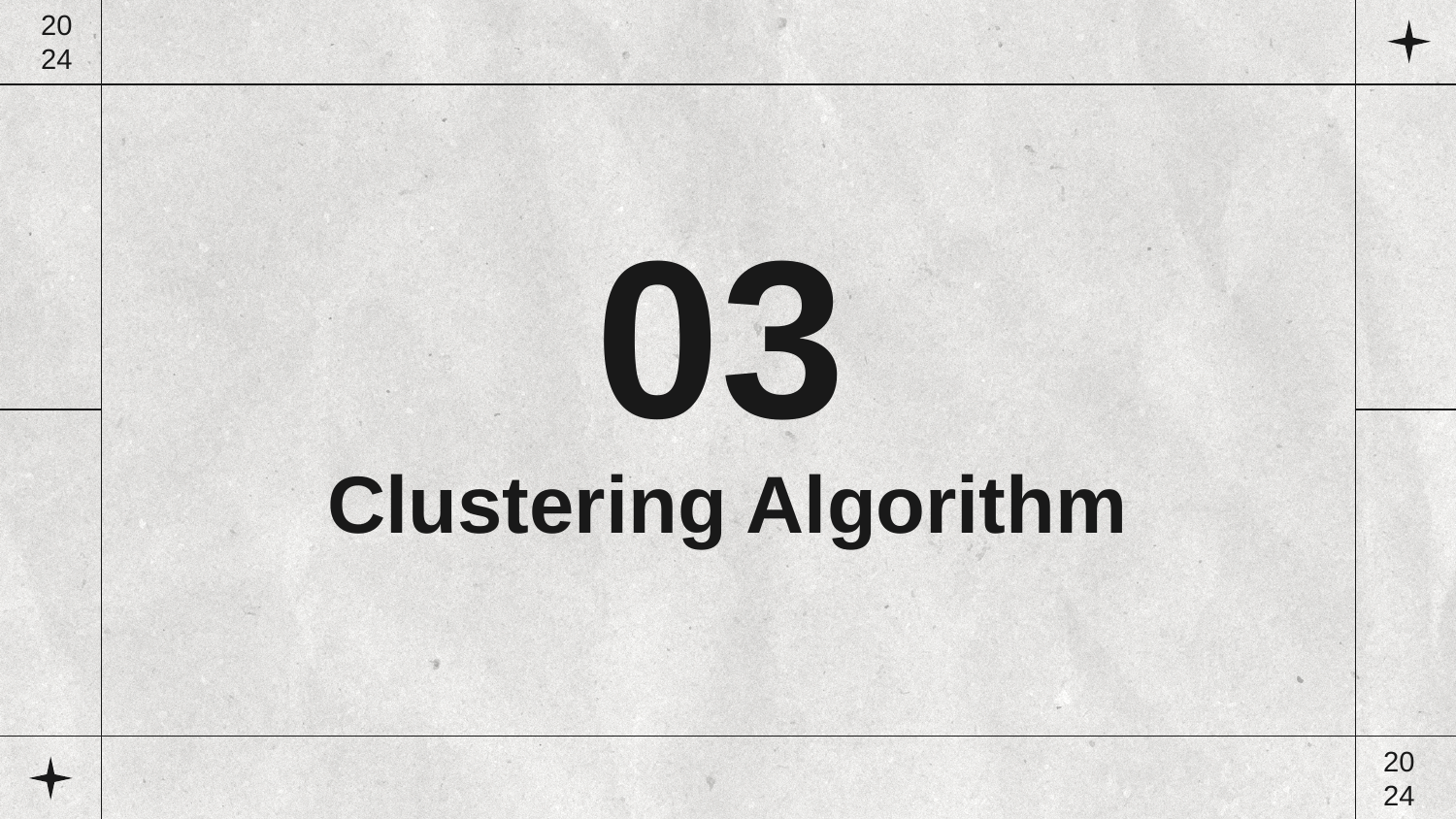

20
24
03
# Clustering Algorithm
20
24